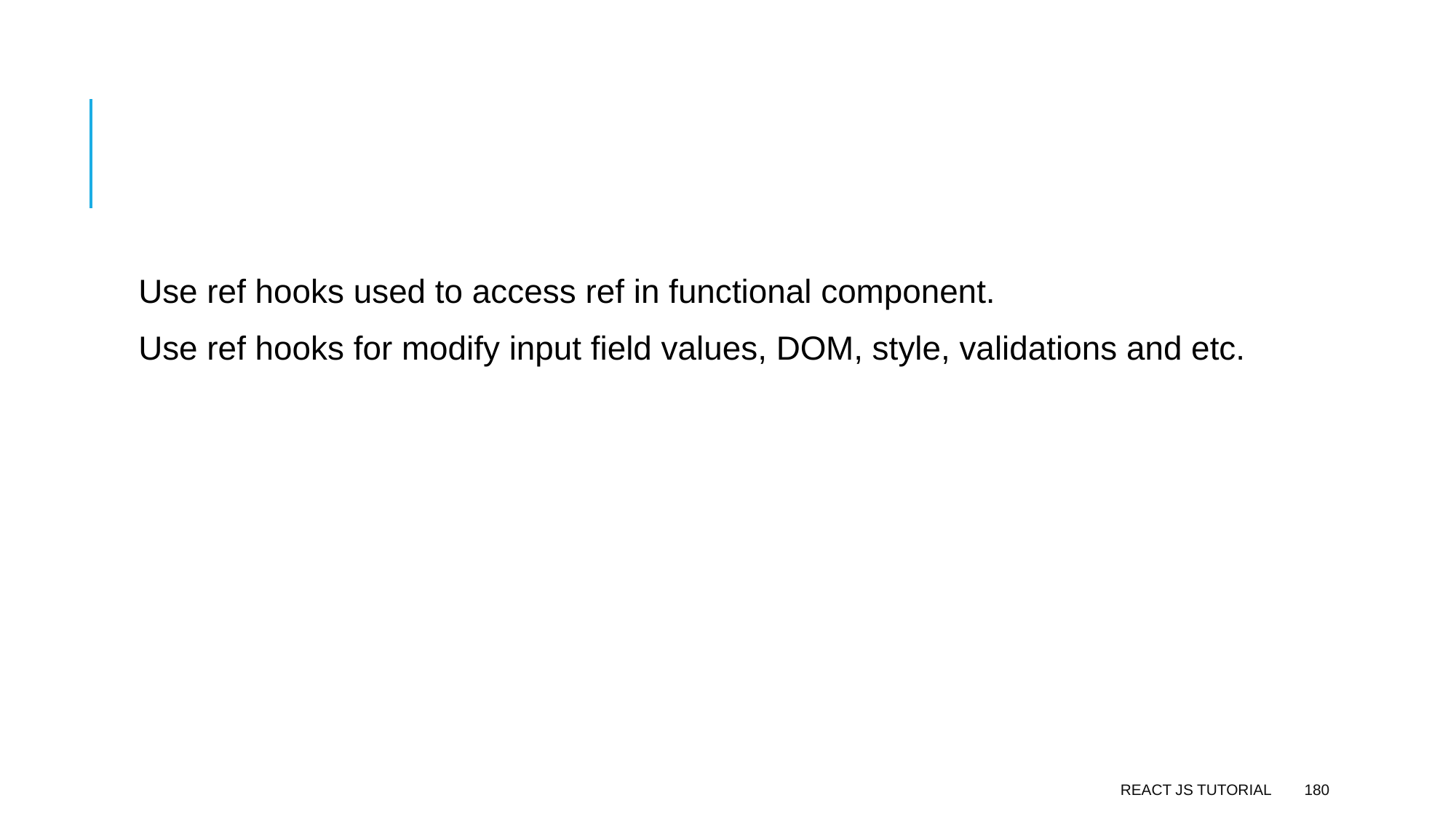

#
Use ref hooks used to access ref in functional component.
Use ref hooks for modify input field values, DOM, style, validations and etc.
React JS Tutorial
180